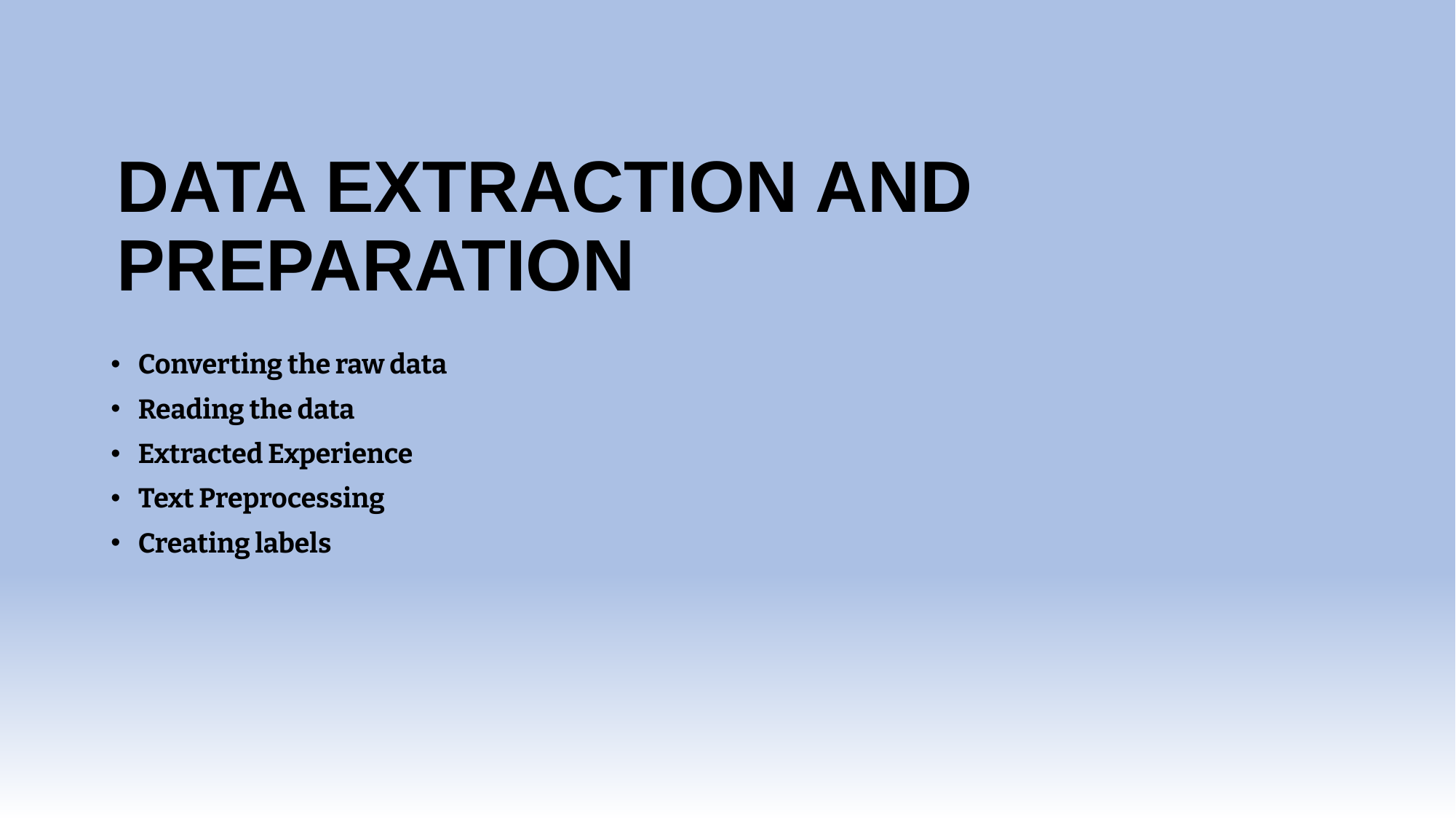

# DATA EXTRACTION AND PREPARATION

Converting the raw data
Reading the data
Extracted Experience
Text Preprocessing
Creating labels